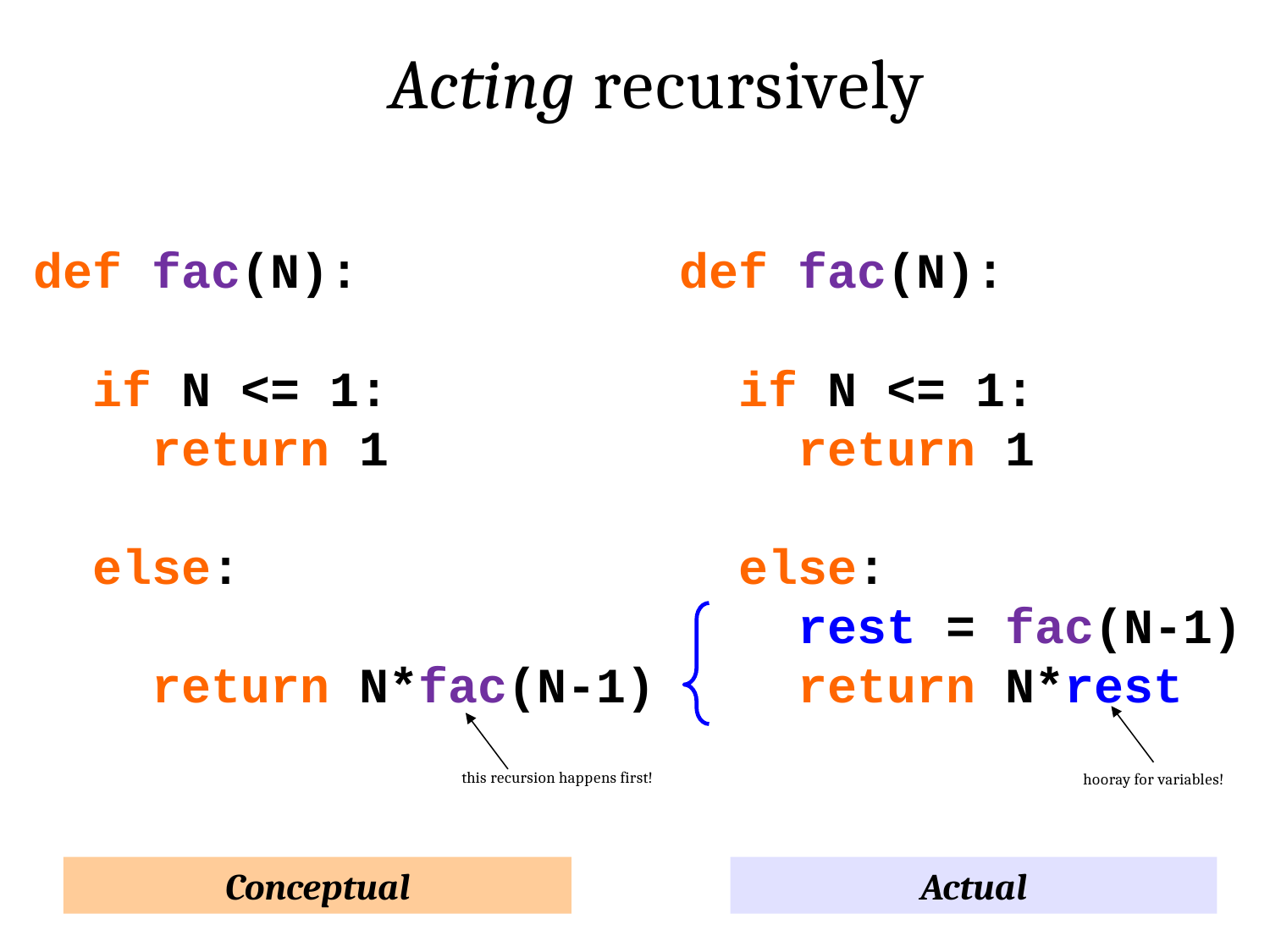

Acting recursively
def fac(N):

  if N <= 1:
    return 1

  else:

    return N*fac(N-1)
def fac(N):

  if N <= 1:
    return 1

  else:
    rest = fac(N-1)
    return N*rest

this recursion happens first!
hooray for variables!
Conceptual
Actual